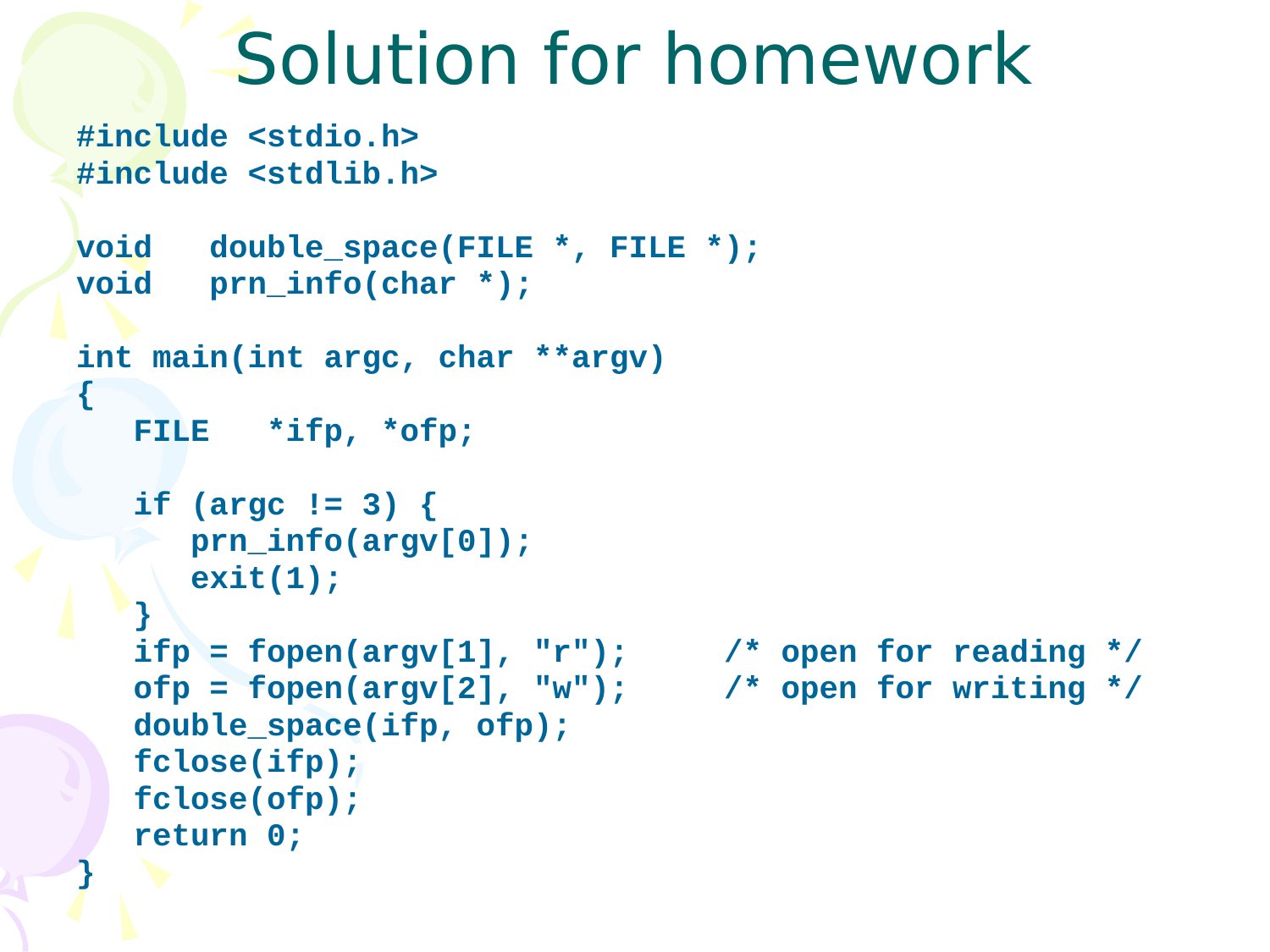

# Solution for homework
#include <stdio.h>
#include <stdlib.h>

void   double_space(FILE *, FILE *);
void   prn_info(char *);

int main(int argc, char **argv)
{
   FILE   *ifp, *ofp;

   if (argc != 3) {
      prn_info(argv[0]);
      exit(1);
   }
   ifp = fopen(argv[1], "r");     /* open for reading */
   ofp = fopen(argv[2], "w");     /* open for writing */
   double_space(ifp, ofp);
   fclose(ifp);
   fclose(ofp);
   return 0;
}